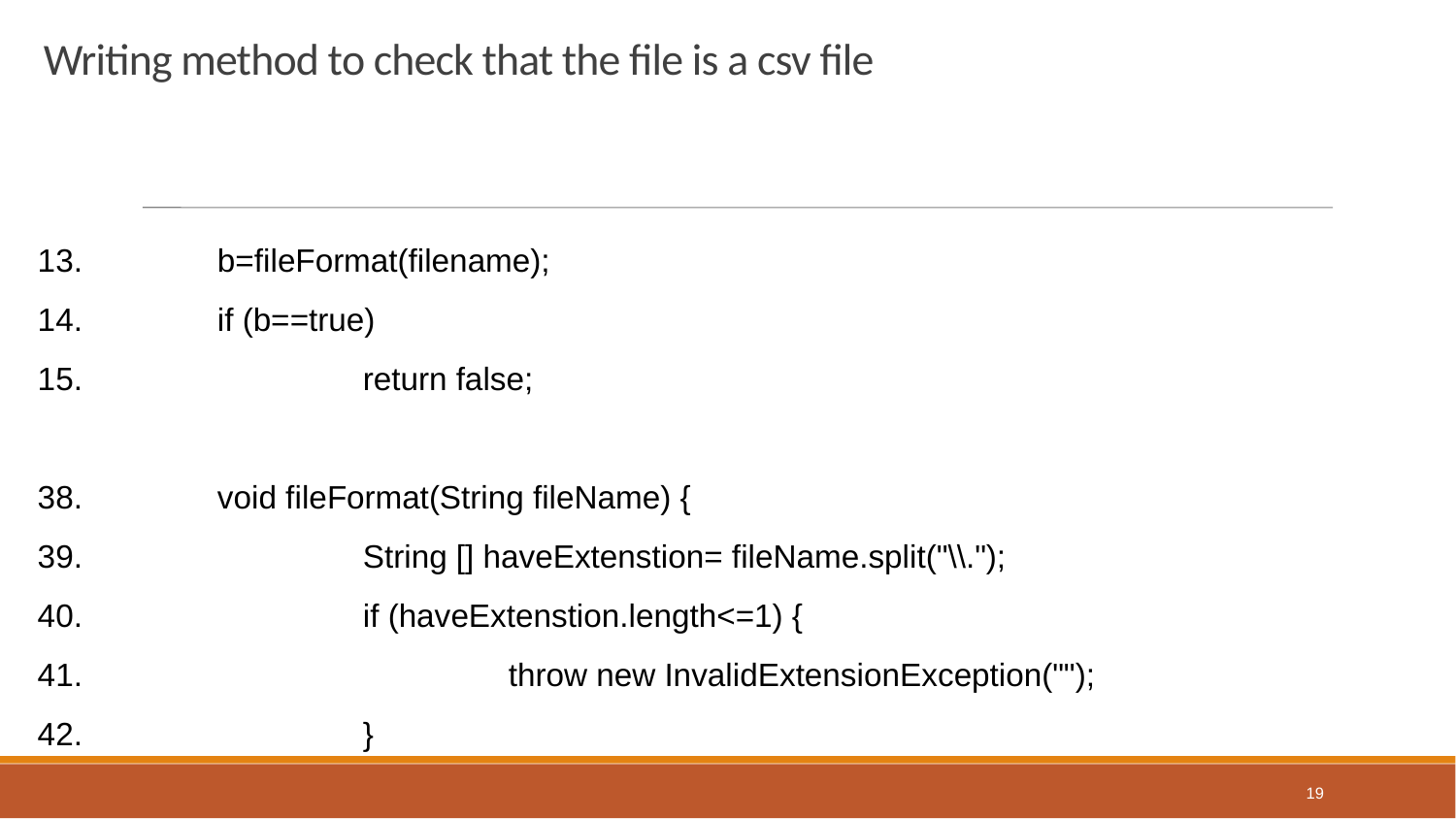

Writing method to check that the file is a csv file
 	b=fileFormat(filename);
	if (b==true)
		return false;

 	void fileFormat(String fileName) {
		String [] haveExtenstion= fileName.split("\\.");
		if (haveExtenstion.length<=1) {
			throw new InvalidExtensionException("");
		}
19